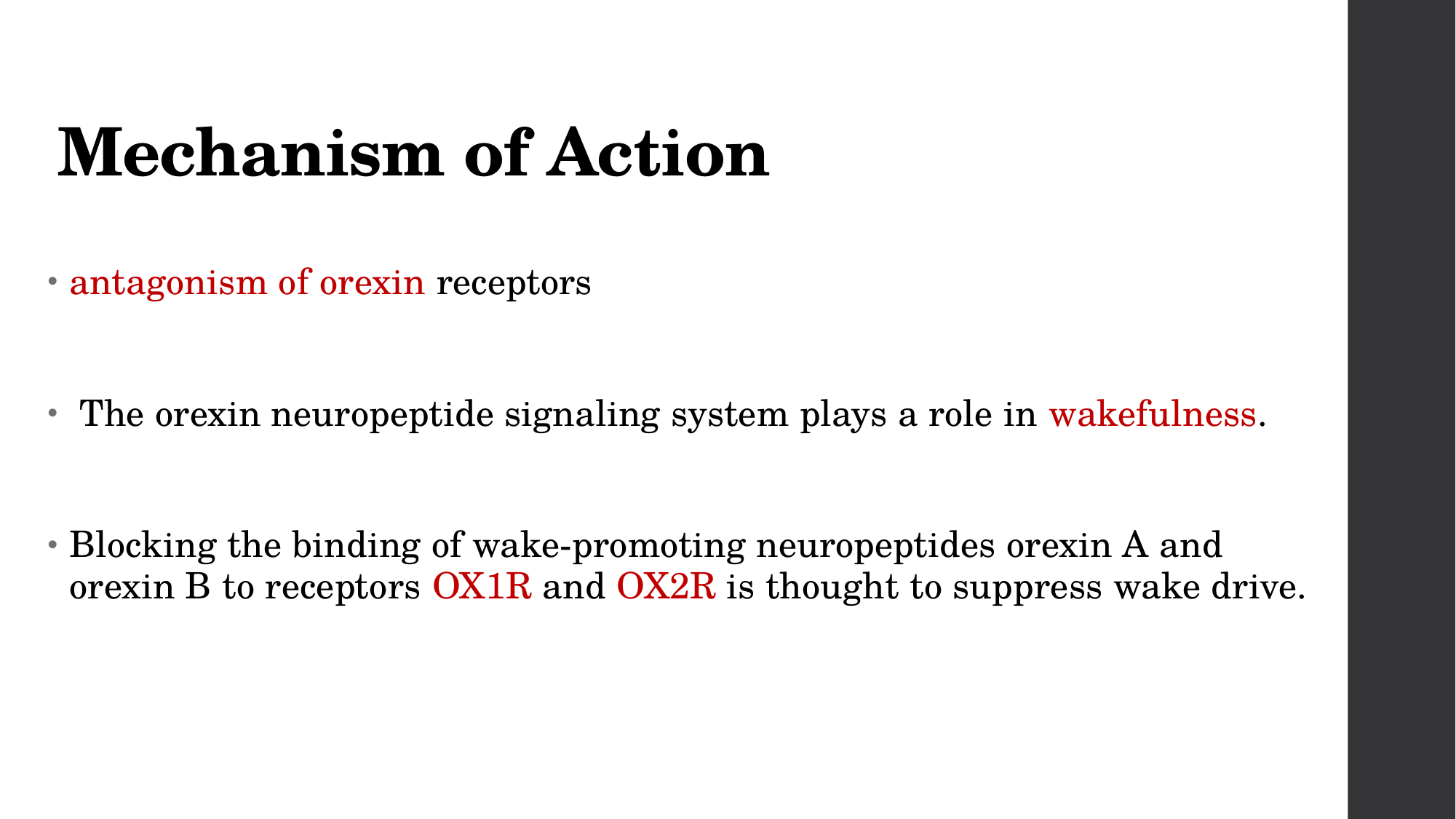

# Mechanism of Action
antagonism of orexin receptors

 The orexin neuropeptide signaling system plays a role in wakefulness.

Blocking the binding of wake-promoting neuropeptides orexin A and orexin B to receptors OX1R and OX2R is thought to suppress wake drive.